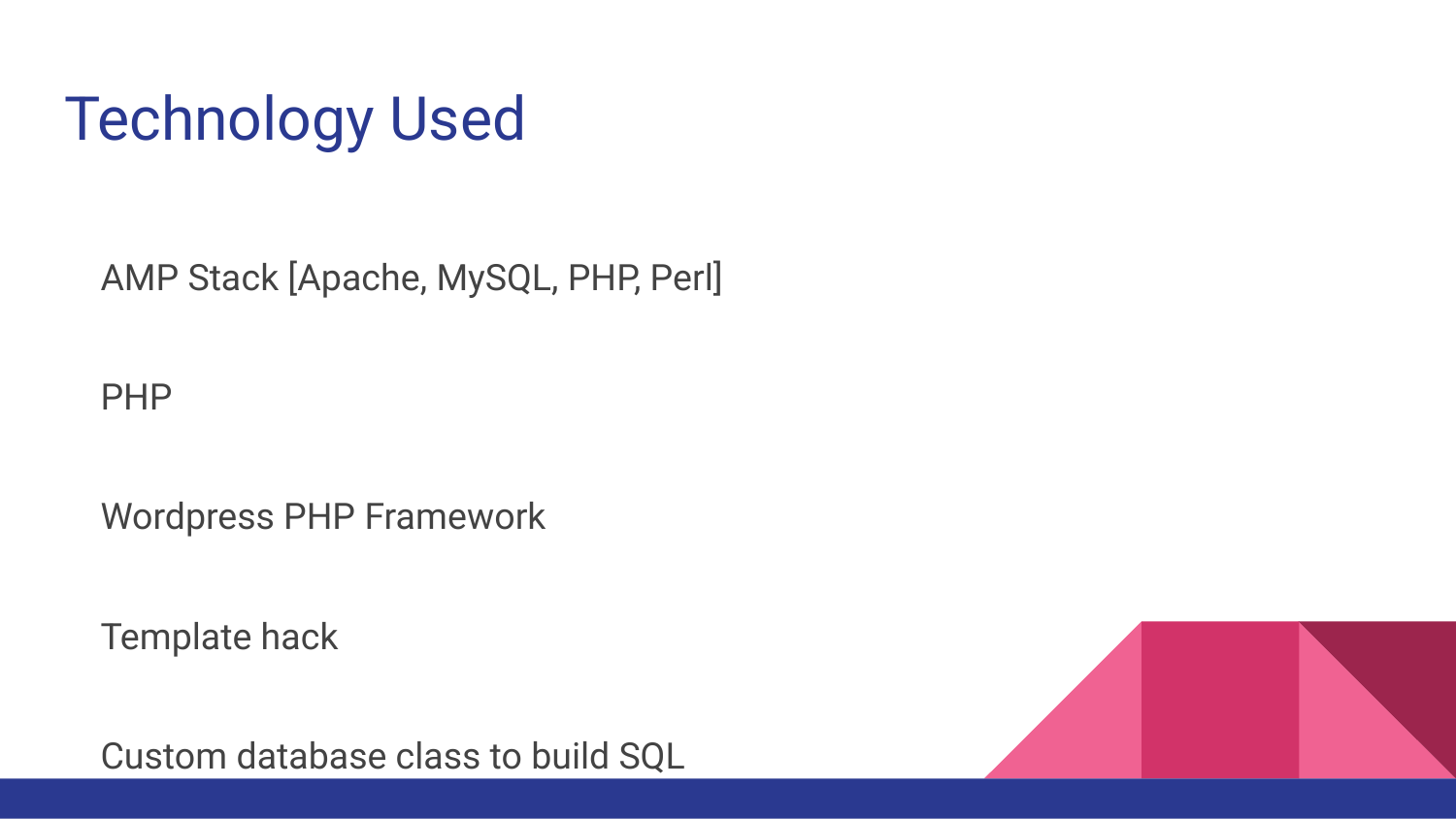

# Technology Used
AMP Stack [Apache, MySQL, PHP, Perl]
PHP
Wordpress PHP Framework
Template hack
Custom database class to build SQL